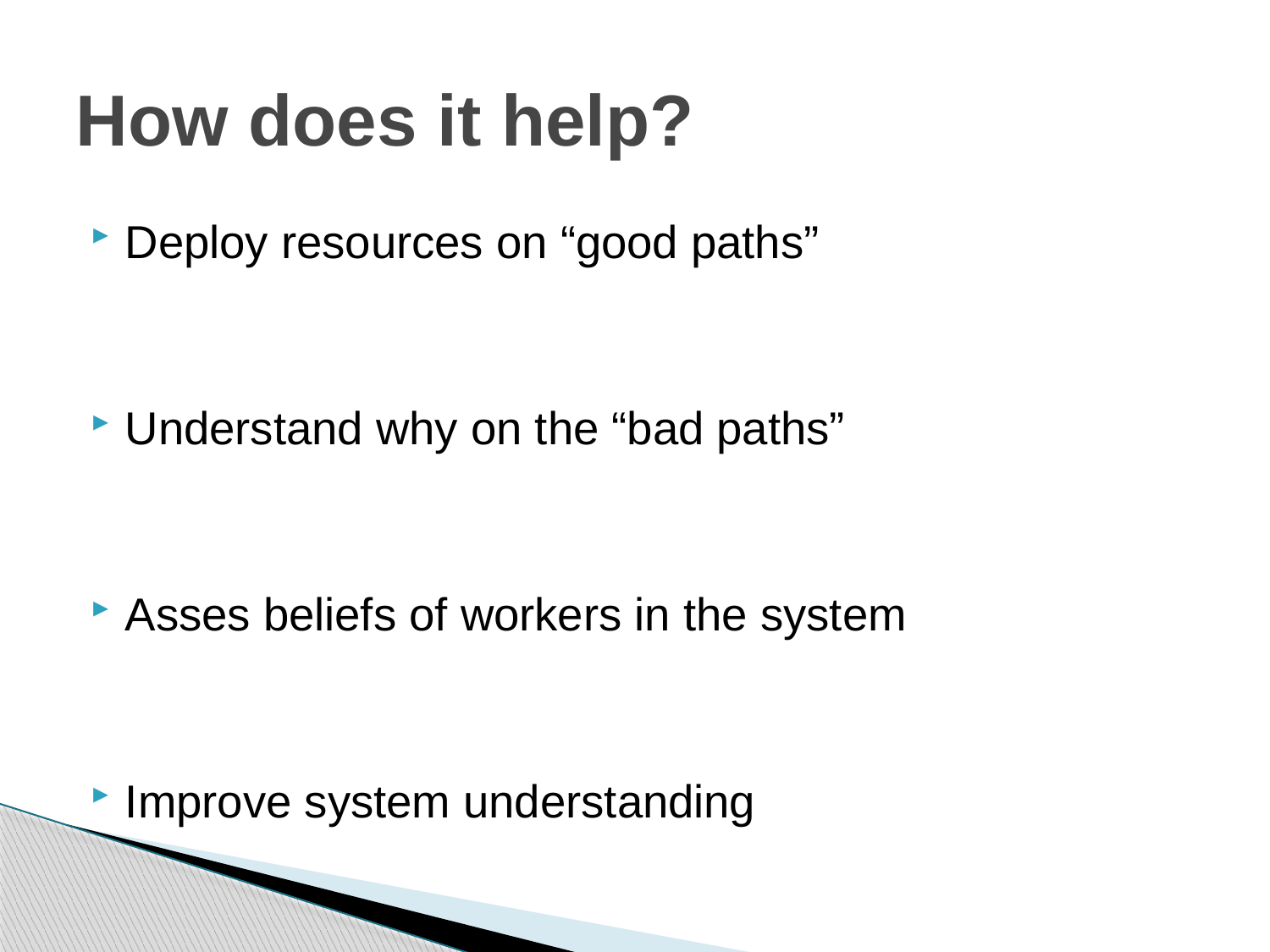

# How does it help?
Deploy resources on “good paths”

Understand why on the “bad paths”

Asses beliefs of workers in the system

Improve system understanding